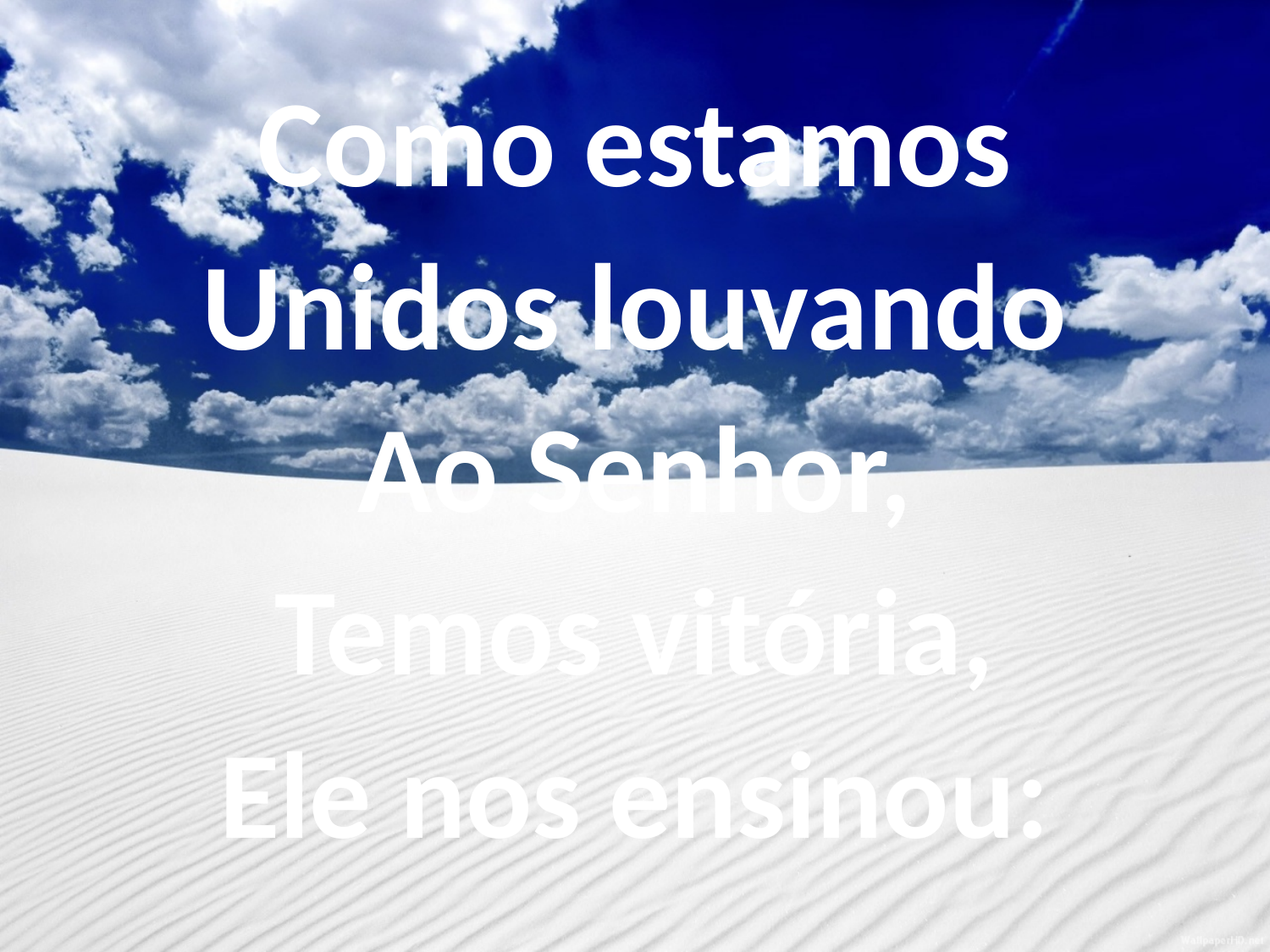

Como estamos
Unidos louvando
Ao Senhor,
Temos vitória,
Ele nos ensinou: